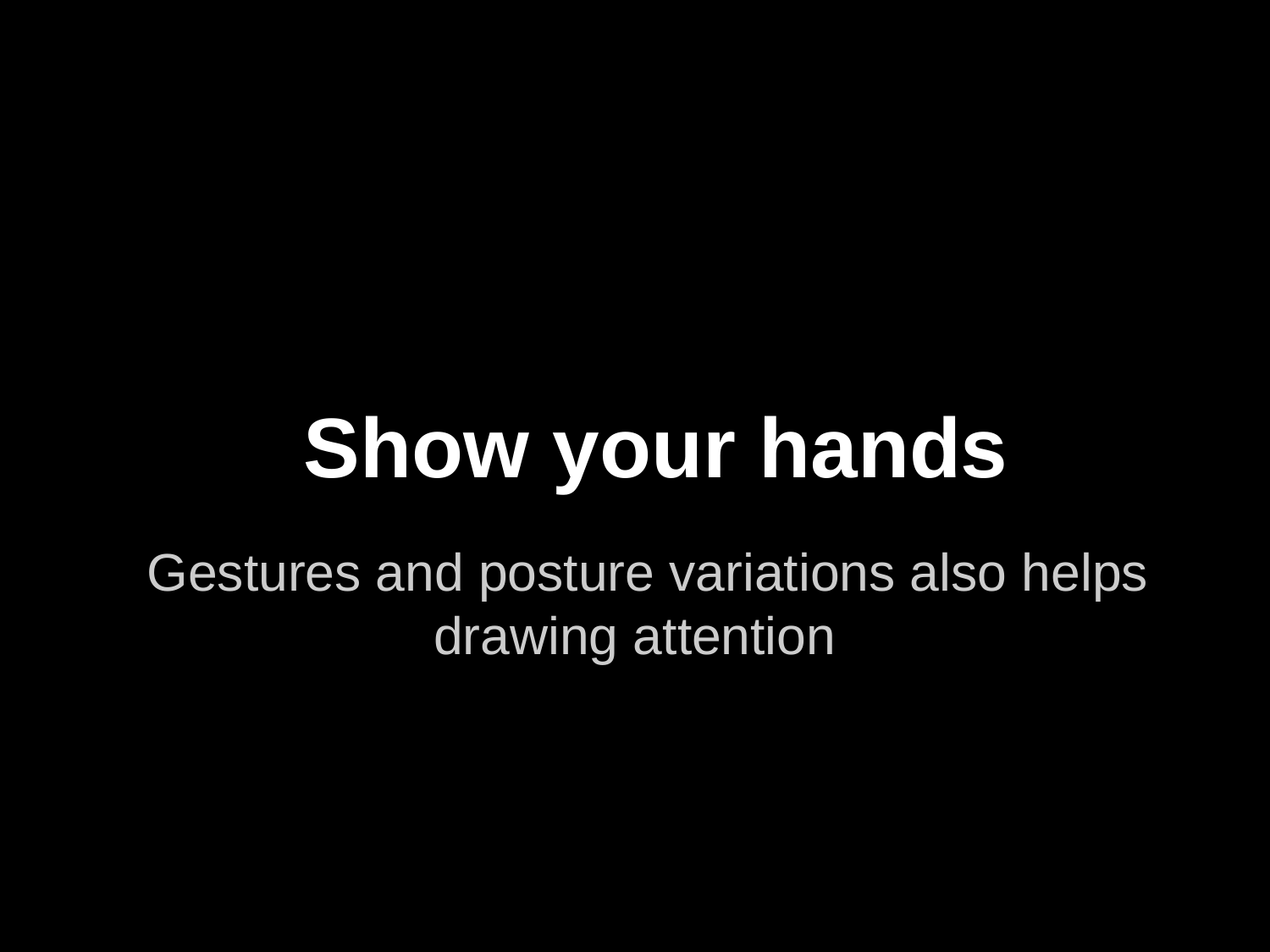

# Show your hands
Gestures and posture variations also helps drawing attention